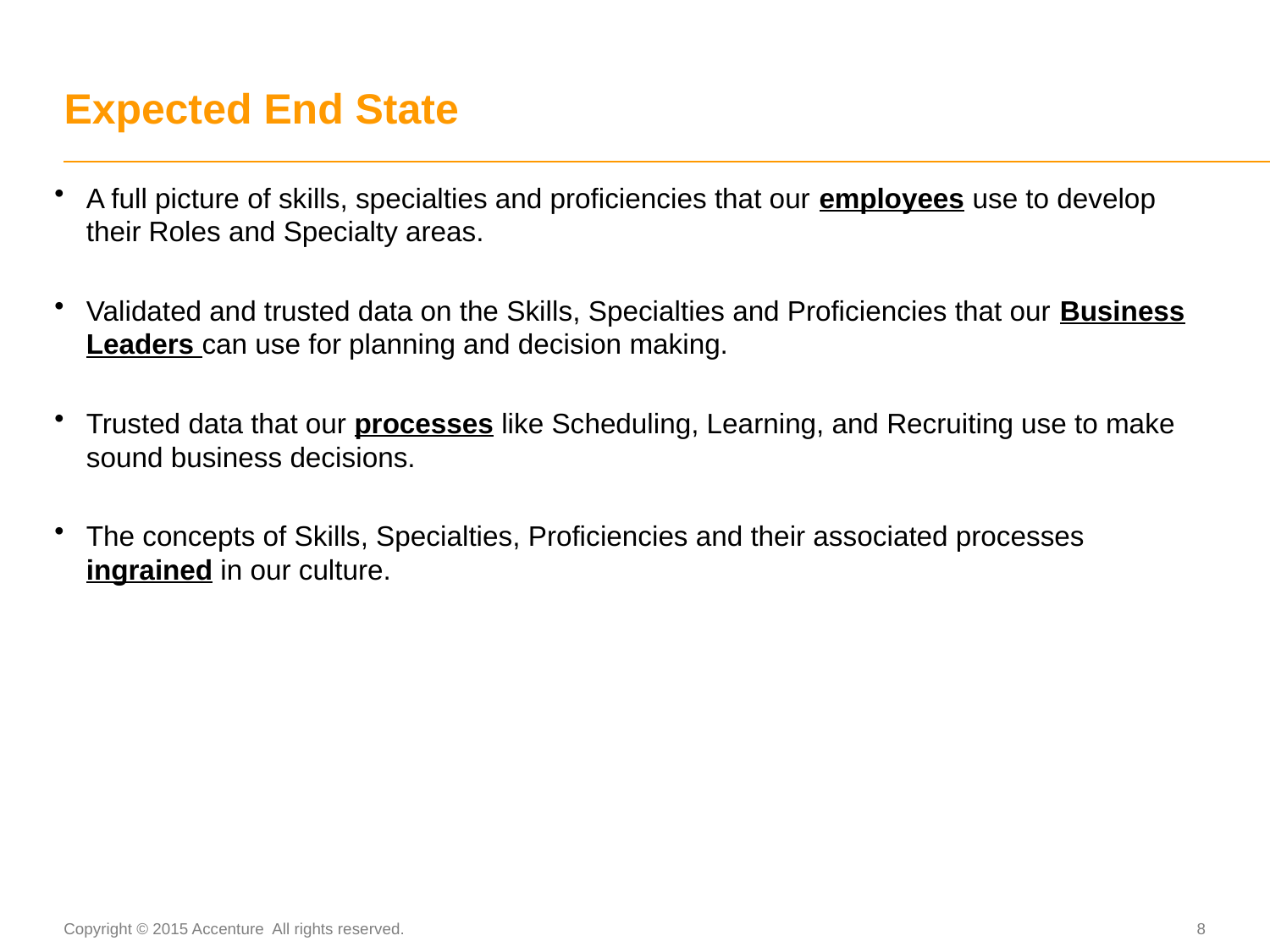

# Expected End State
A full picture of skills, specialties and proficiencies that our employees use to develop their Roles and Specialty areas.

Validated and trusted data on the Skills, Specialties and Proficiencies that our Business Leaders can use for planning and decision making.

Trusted data that our processes like Scheduling, Learning, and Recruiting use to make sound business decisions.

The concepts of Skills, Specialties, Proficiencies and their associated processes ingrained in our culture.